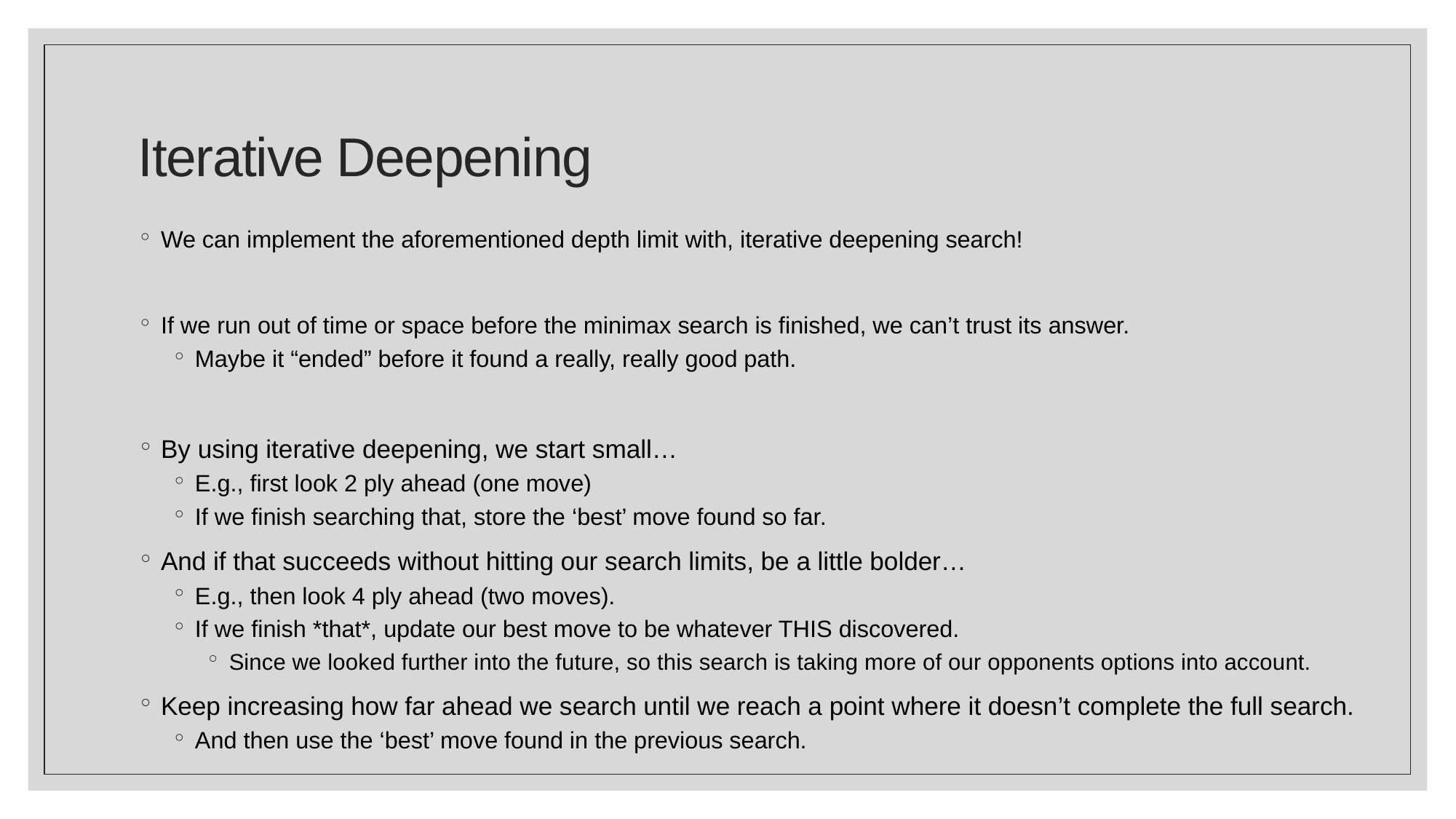

# Iterative Deepening
We can implement the aforementioned depth limit with, iterative deepening search!

If we run out of time or space before the minimax search is finished, we can’t trust its answer.
Maybe it “ended” before it found a really, really good path.

By using iterative deepening, we start small…
E.g., first look 2 ply ahead (one move)
If we finish searching that, store the ‘best’ move found so far.
And if that succeeds without hitting our search limits, be a little bolder…
E.g., then look 4 ply ahead (two moves).
If we finish *that*, update our best move to be whatever THIS discovered.
Since we looked further into the future, so this search is taking more of our opponents options into account.
Keep increasing how far ahead we search until we reach a point where it doesn’t complete the full search.
And then use the ‘best’ move found in the previous search.